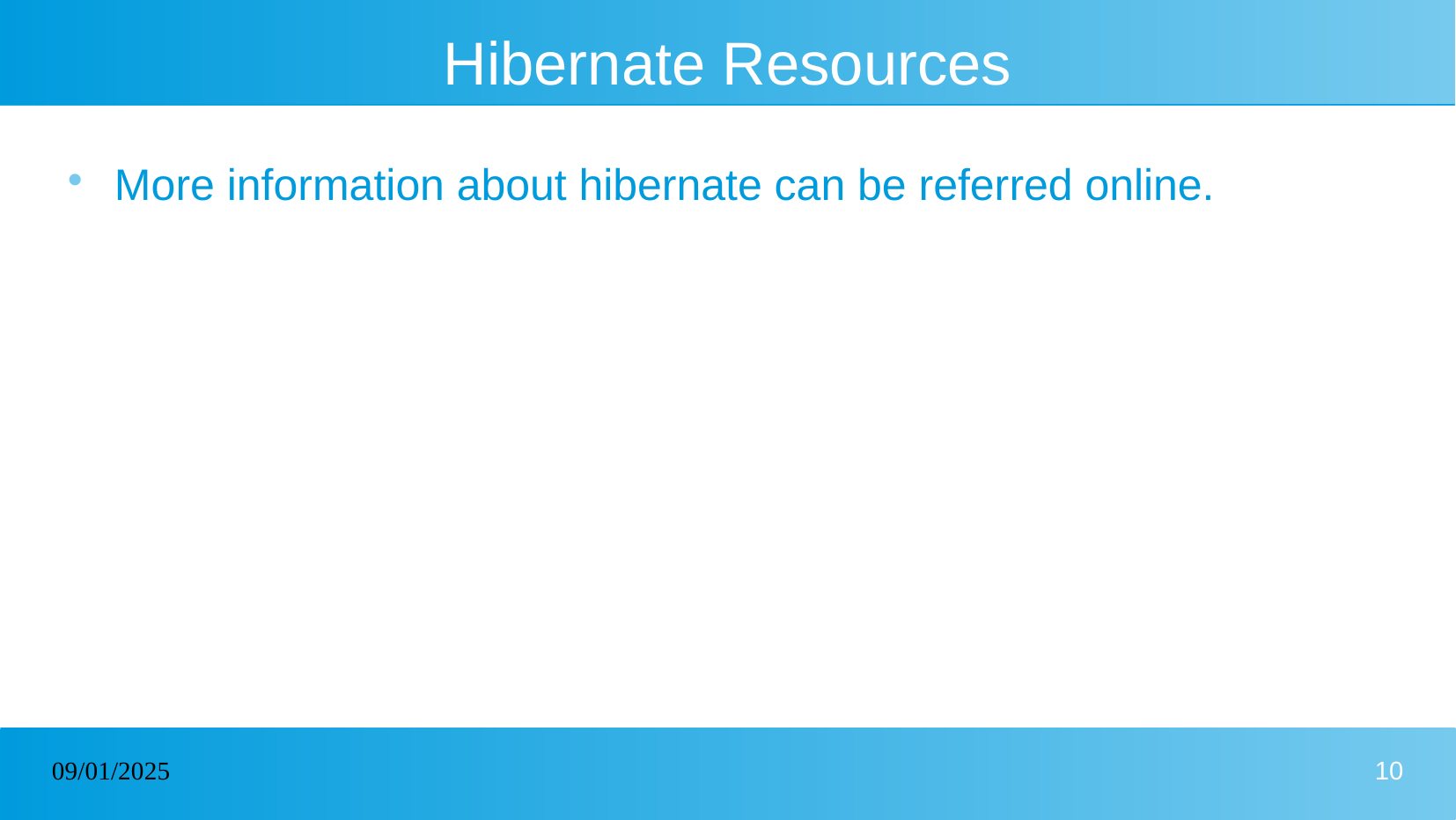

# Hibernate Resources
More information about hibernate can be referred online.
09/01/2025
10